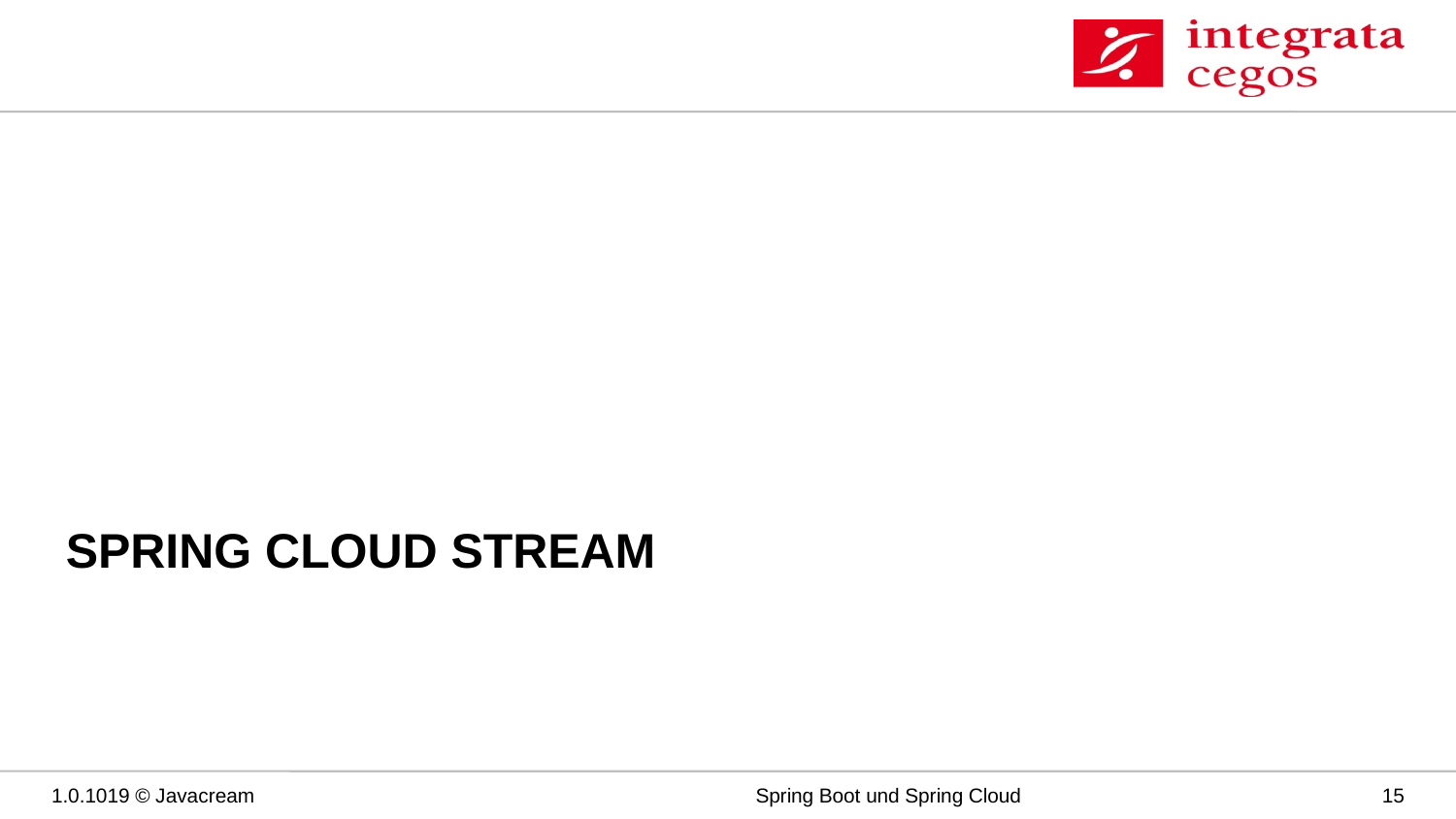

# Spring Cloud Stream
1.0.1019 © Javacream
Spring Boot und Spring Cloud
15